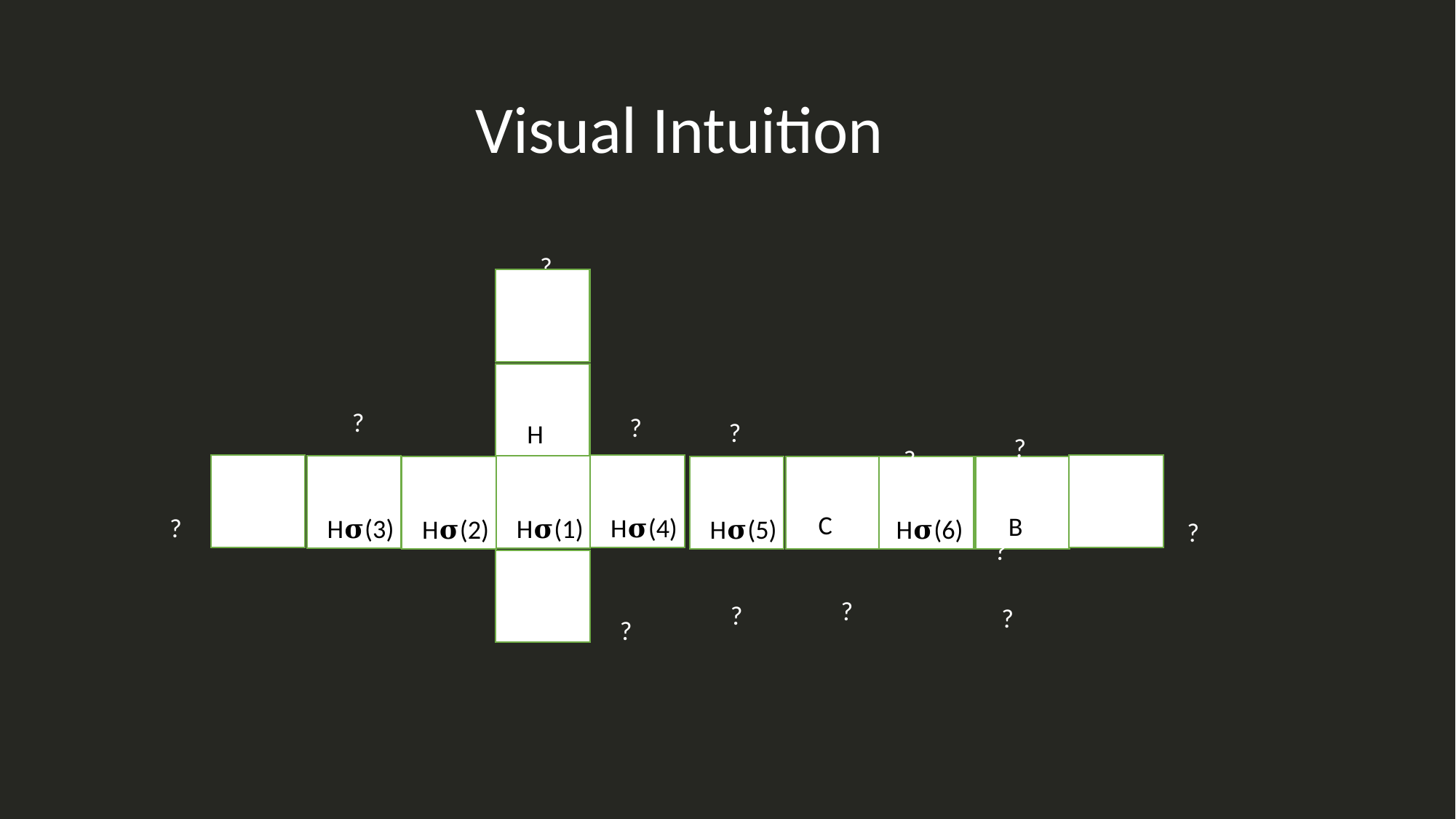

# Visual Intuition
?

?
?
?
H
?
?
?

?
C
B
?
H𝛔(4)
H𝛔(3)
H𝛔(1)
H𝛔(2)
H𝛔(5)
H𝛔(6)
?
?
?

?
?
?
?